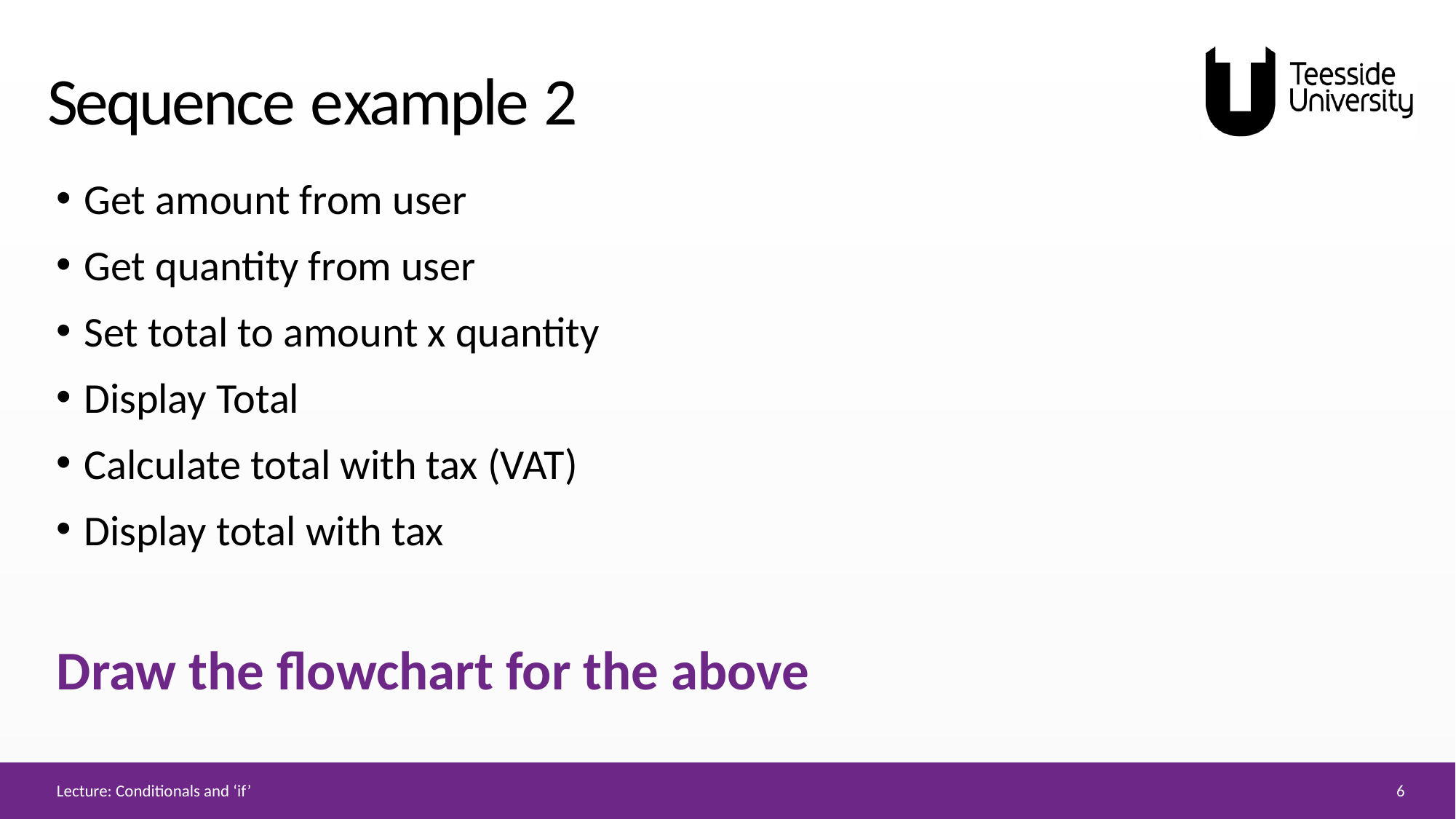

# Sequence example 2
Get amount from user
Get quantity from user
Set total to amount x quantity
Display Total
Calculate total with tax (VAT)
Display total with tax

Draw the flowchart for the above

6
Lecture: Conditionals and ‘if’